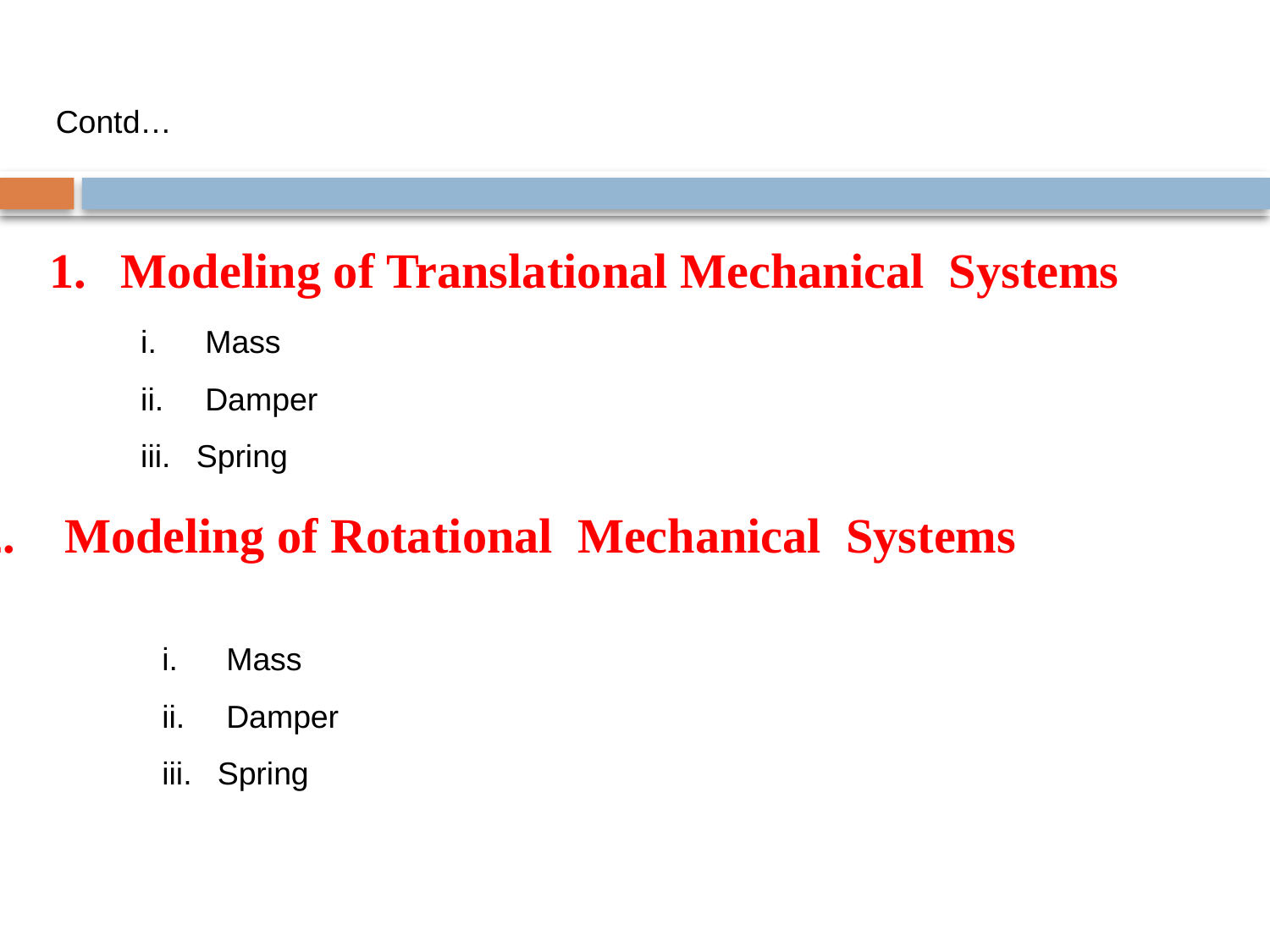

Contd…

Modeling of Translational Mechanical  Systems
 Mass
 Damper
Spring
2.    Modeling of Rotational  Mechanical  Systems
 Mass
 Damper
Spring